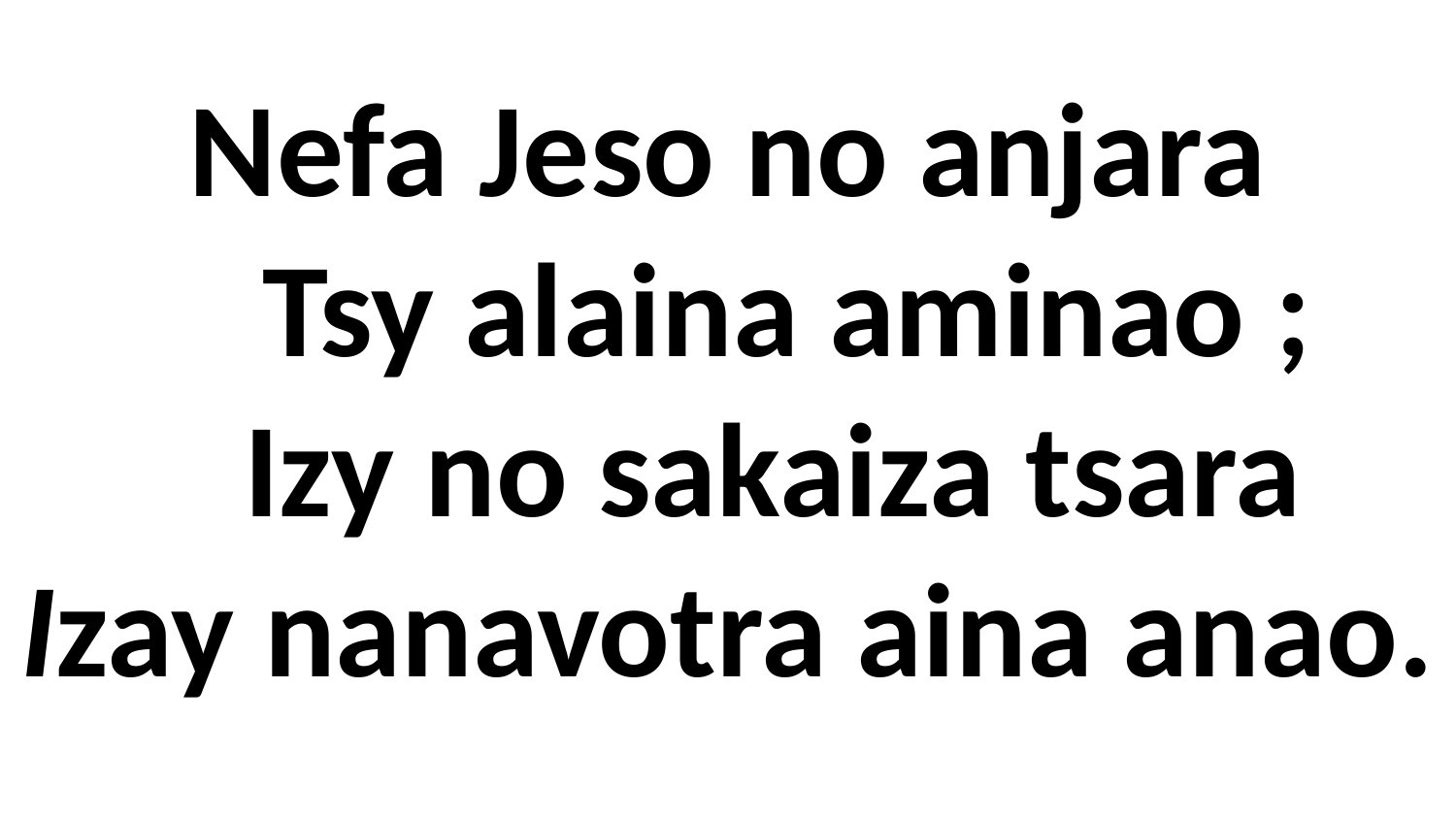

# Nefa Jeso no anjara Tsy alaina aminao ; Izy no sakaiza tsara Izay nanavotra aina anao.